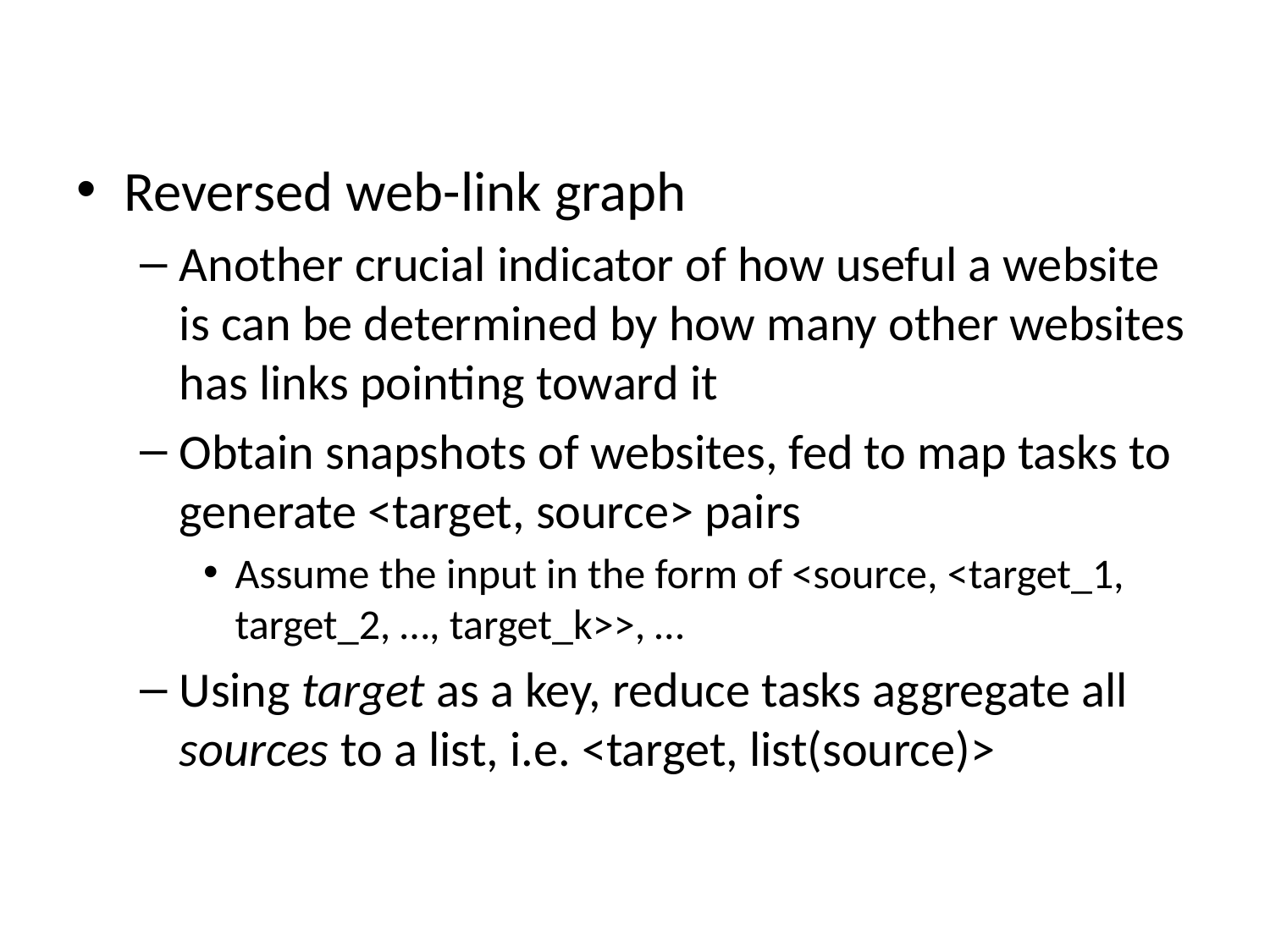

#
Reversed web-link graph
Another crucial indicator of how useful a website is can be determined by how many other websites has links pointing toward it
Obtain snapshots of websites, fed to map tasks to generate <target, source> pairs
Assume the input in the form of <source, <target_1, target_2, …, target_k>>, …
Using target as a key, reduce tasks aggregate all sources to a list, i.e. <target, list(source)>